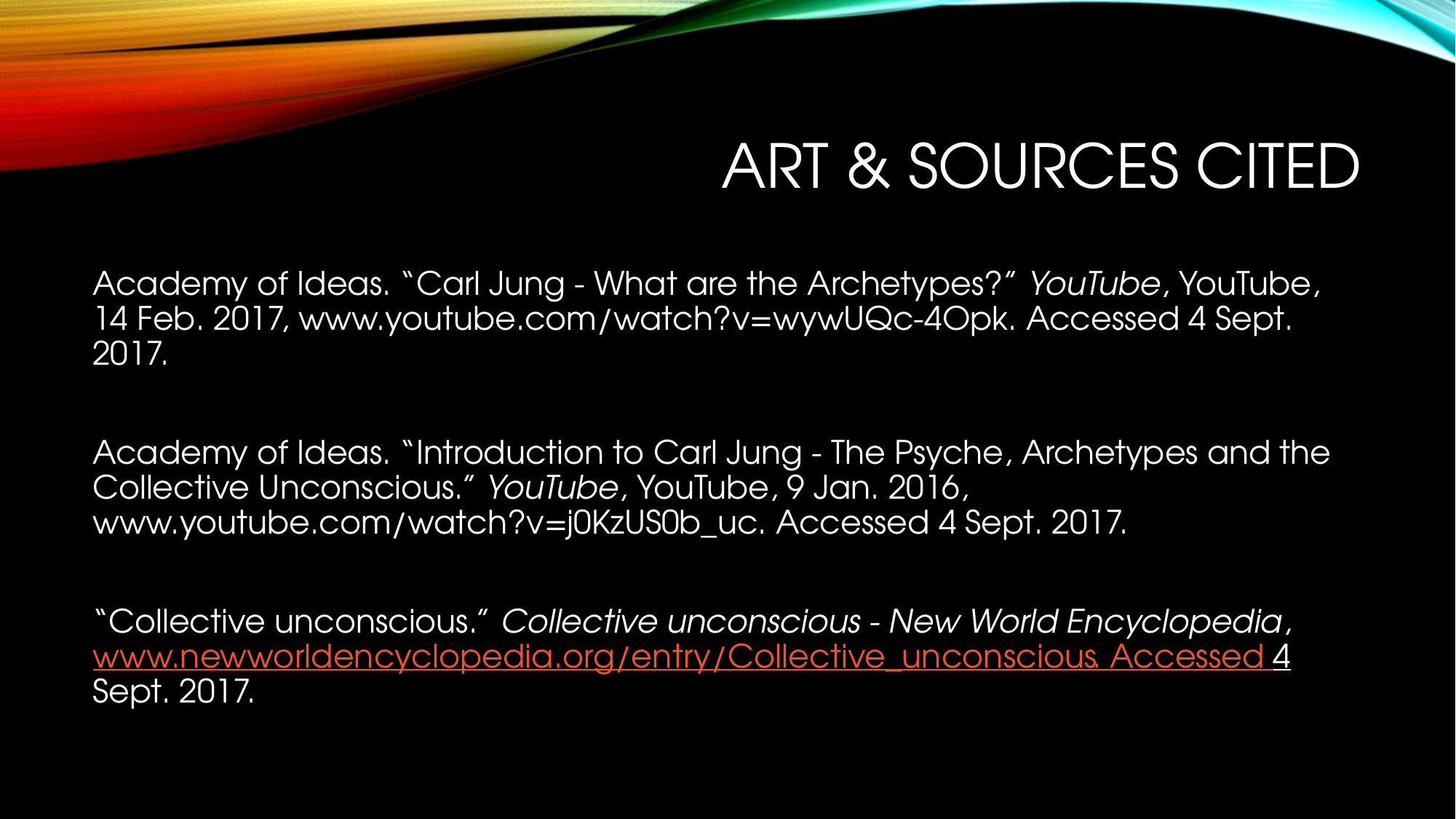

# Art & sources Cited
Academy of Ideas. “Carl Jung - What are the Archetypes?” YouTube, YouTube, 14 Feb. 2017, www.youtube.com/watch?v=wywUQc-4Opk. Accessed 4 Sept. 2017.

Academy of Ideas. “Introduction to Carl Jung - The Psyche, Archetypes and the Collective Unconscious.” YouTube, YouTube, 9 Jan. 2016, www.youtube.com/watch?v=j0KzUS0b_uc. Accessed 4 Sept. 2017.

“Collective unconscious.” Collective unconscious - New World Encyclopedia, www.newworldencyclopedia.org/entry/Collective_unconscious. Accessed 4 Sept. 2017.